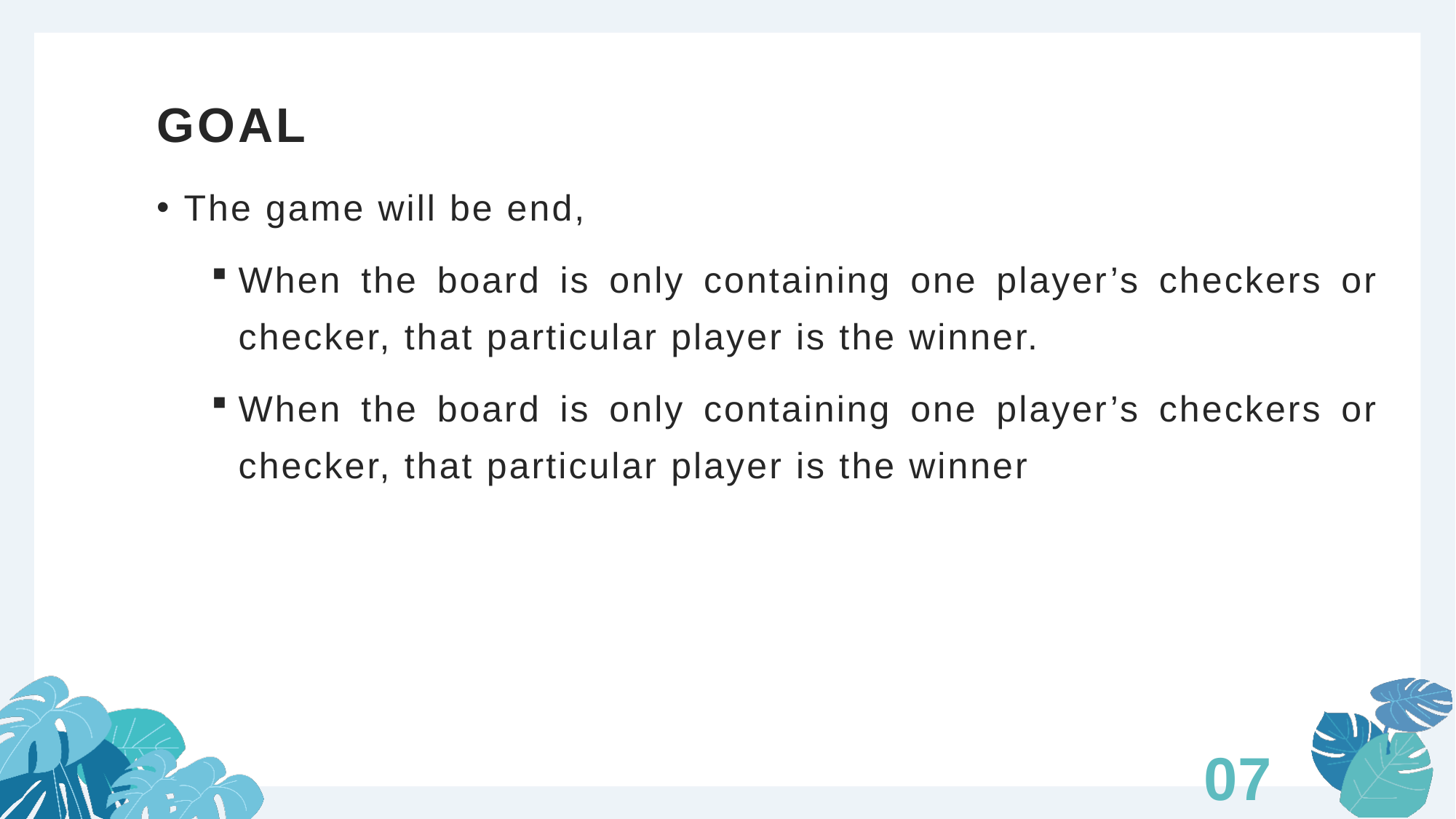

# GOAL
The game will be end,
When the board is only containing one player’s checkers or checker, that particular player is the winner.
When the board is only containing one player’s checkers or checker, that particular player is the winner
07